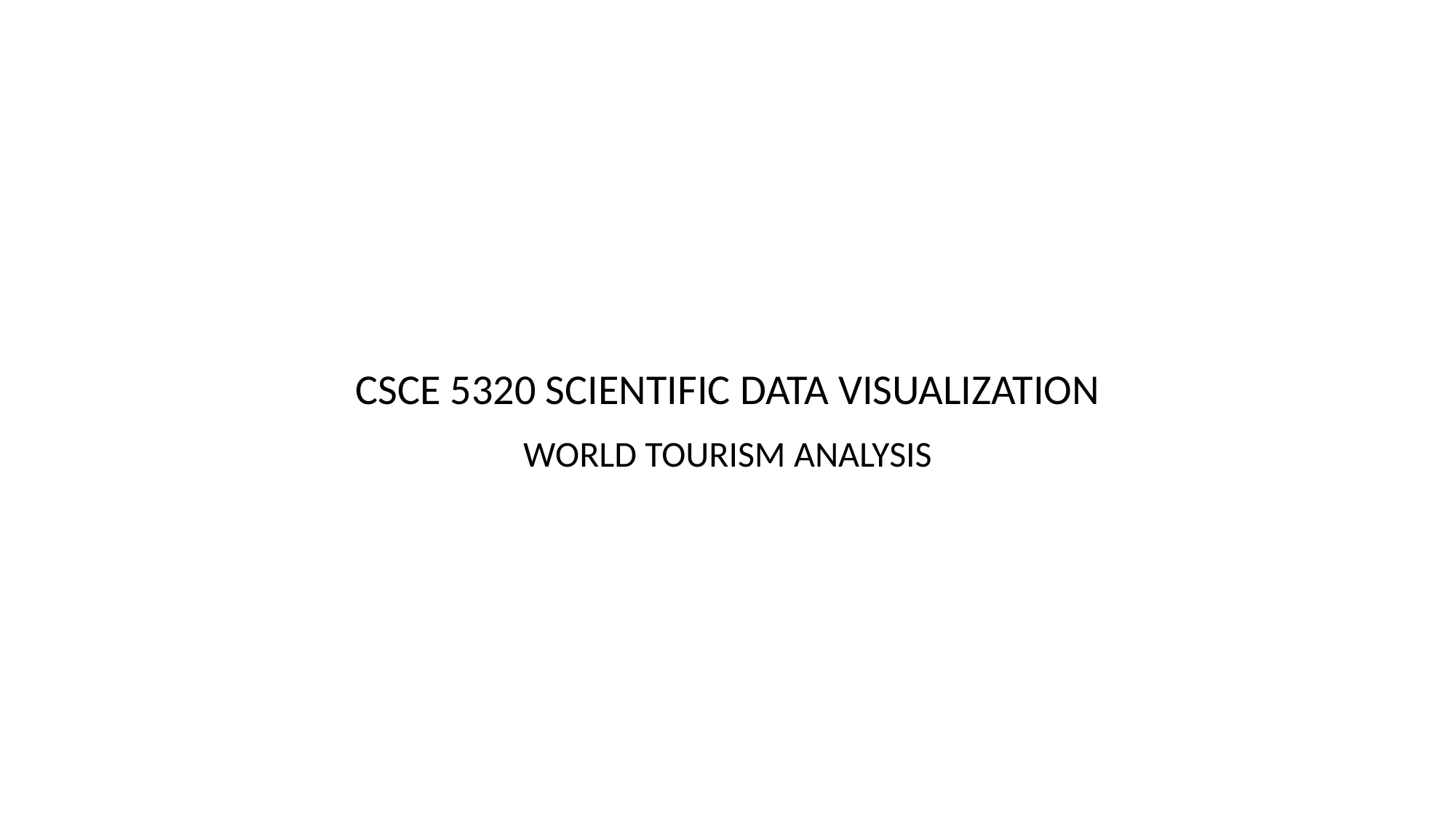

# CSCE 5320 SCIENTIFIC DATA VISUALIZATION
WORLD TOURISM ANALYSIS